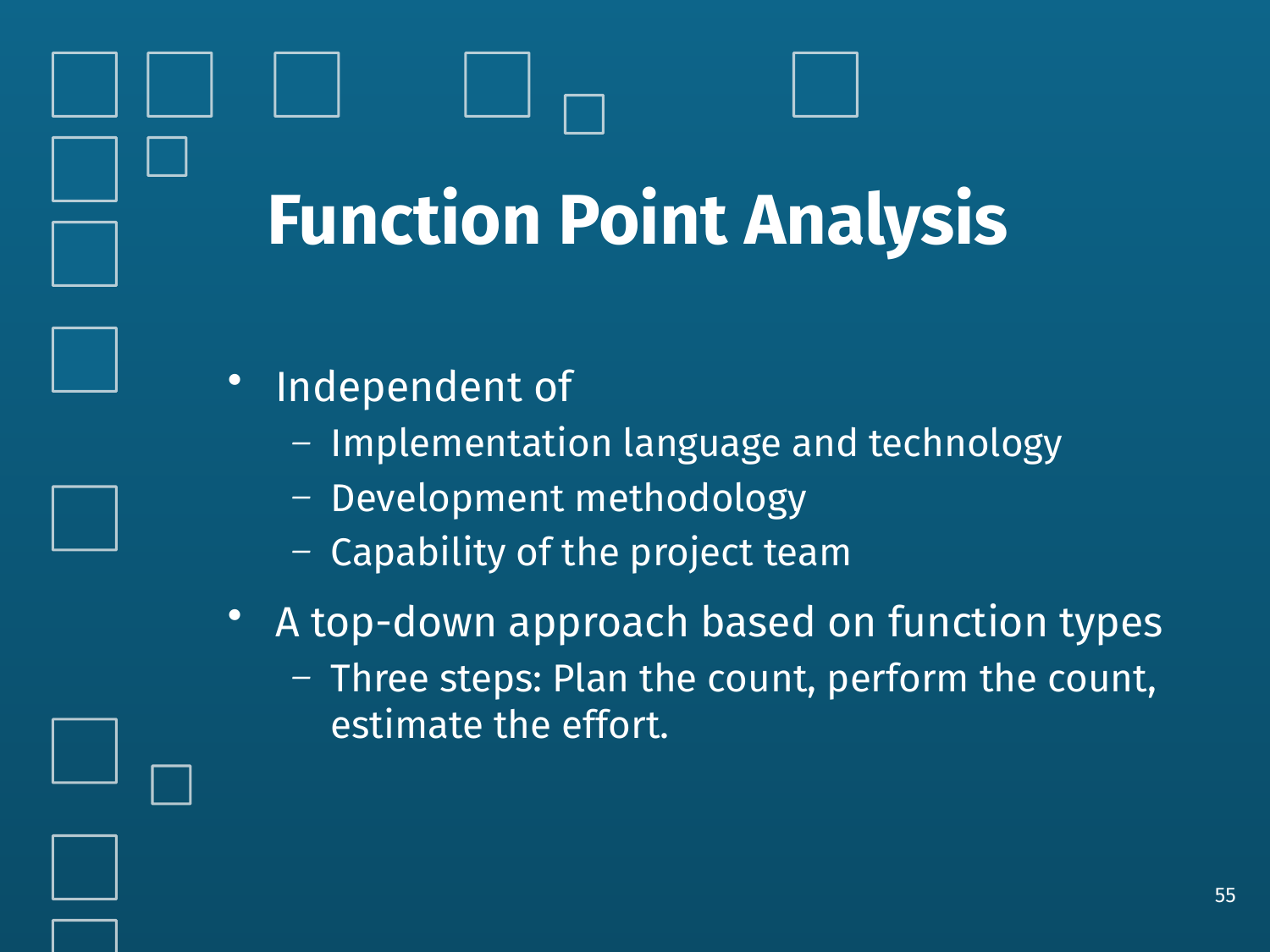

# Function Point Analysis

Independent of
Implementation language and technology
Development methodology
Capability of the project team
A top-down approach based on function types
Three steps: Plan the count, perform the count, estimate the effort.

55